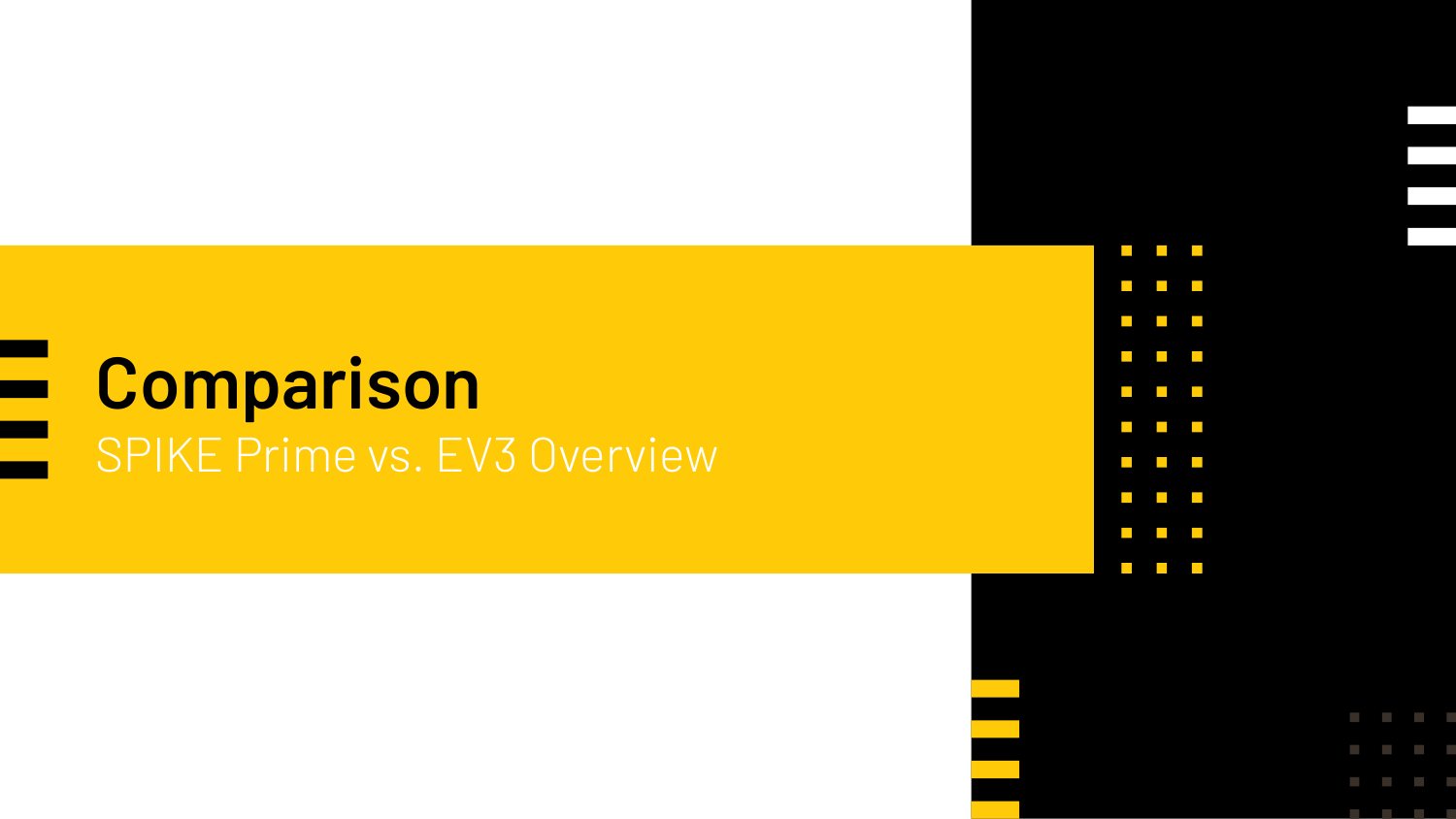

# Comparison
SPIKE Prime vs. EV3 Overview